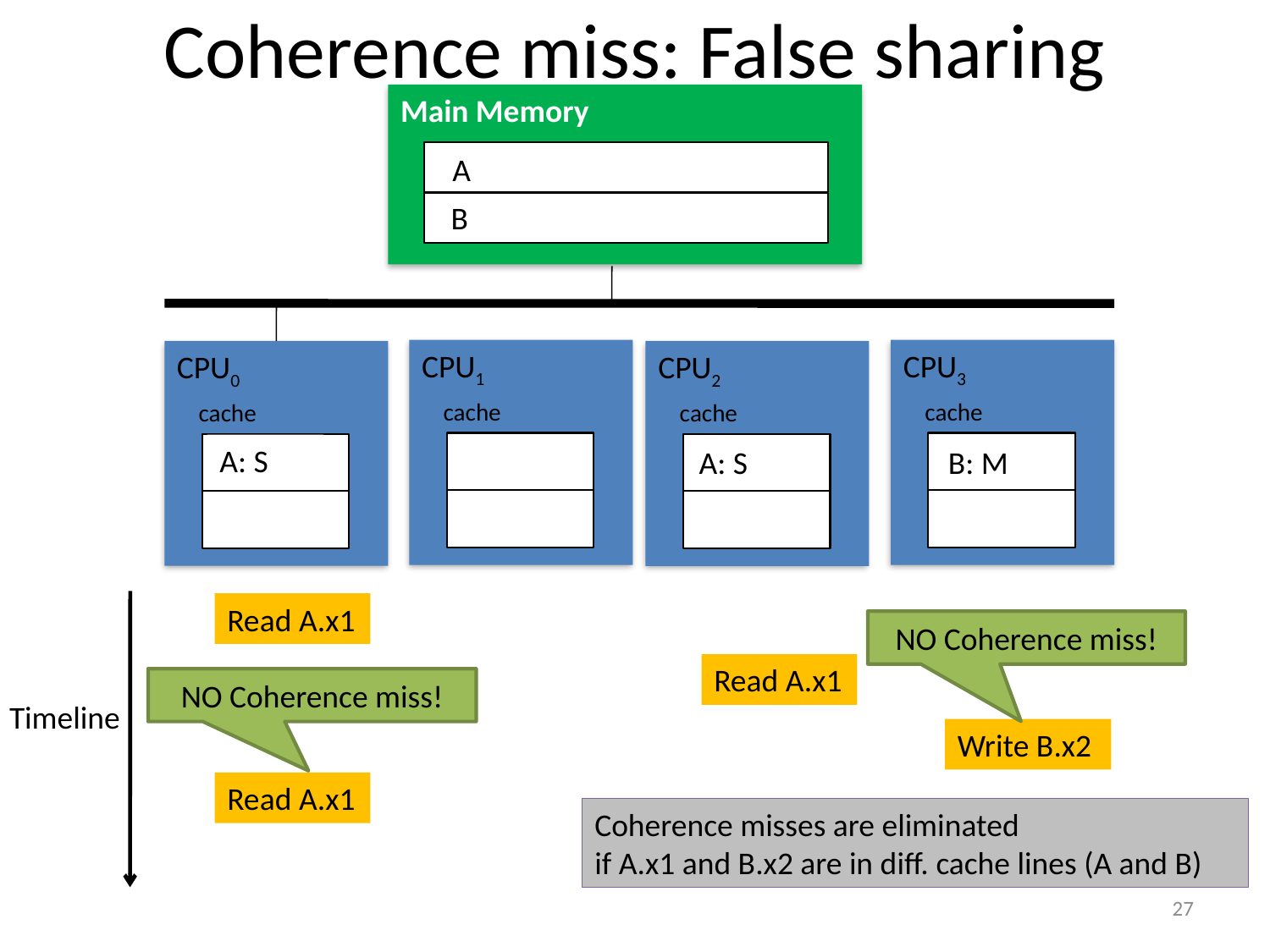

# Coherence miss: False sharing
Main Memory

A
B

CPU1
   cache
CPU3
   cache
CPU0
   cache
CPU2
   cache

A: S
A: S
B: M

Read A.x1
NO Coherence miss!
Read A.x1
NO Coherence miss!
Timeline
Write B.x2
Read A.x1
Coherence misses are eliminated
if A.x1 and B.x2 are in diff. cache lines (A and B)
27